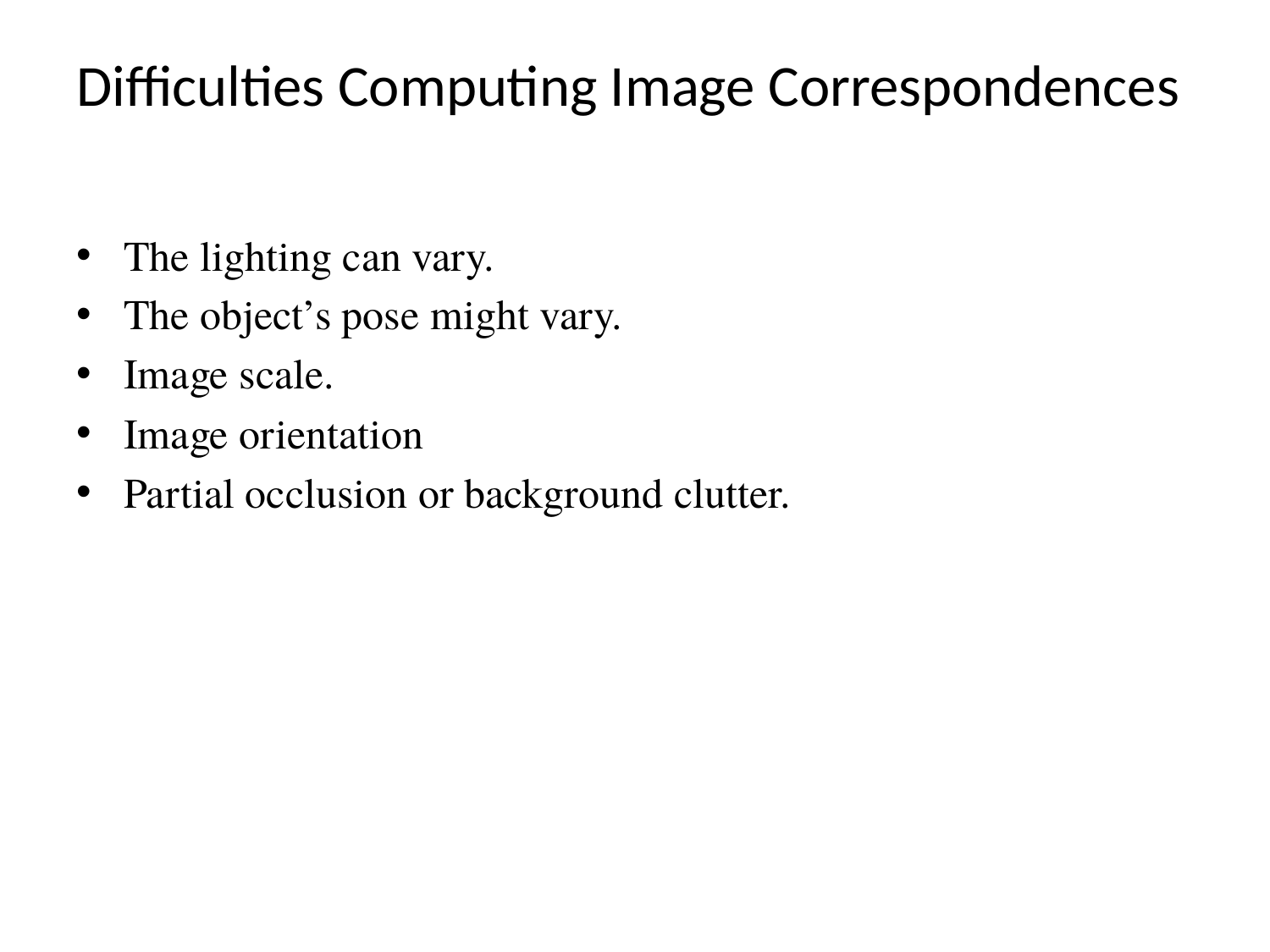

# Difficulties Computing Image Correspondences
The lighting can vary.
The object’s pose might vary.
Image scale.
Image orientation
Partial occlusion or background clutter.